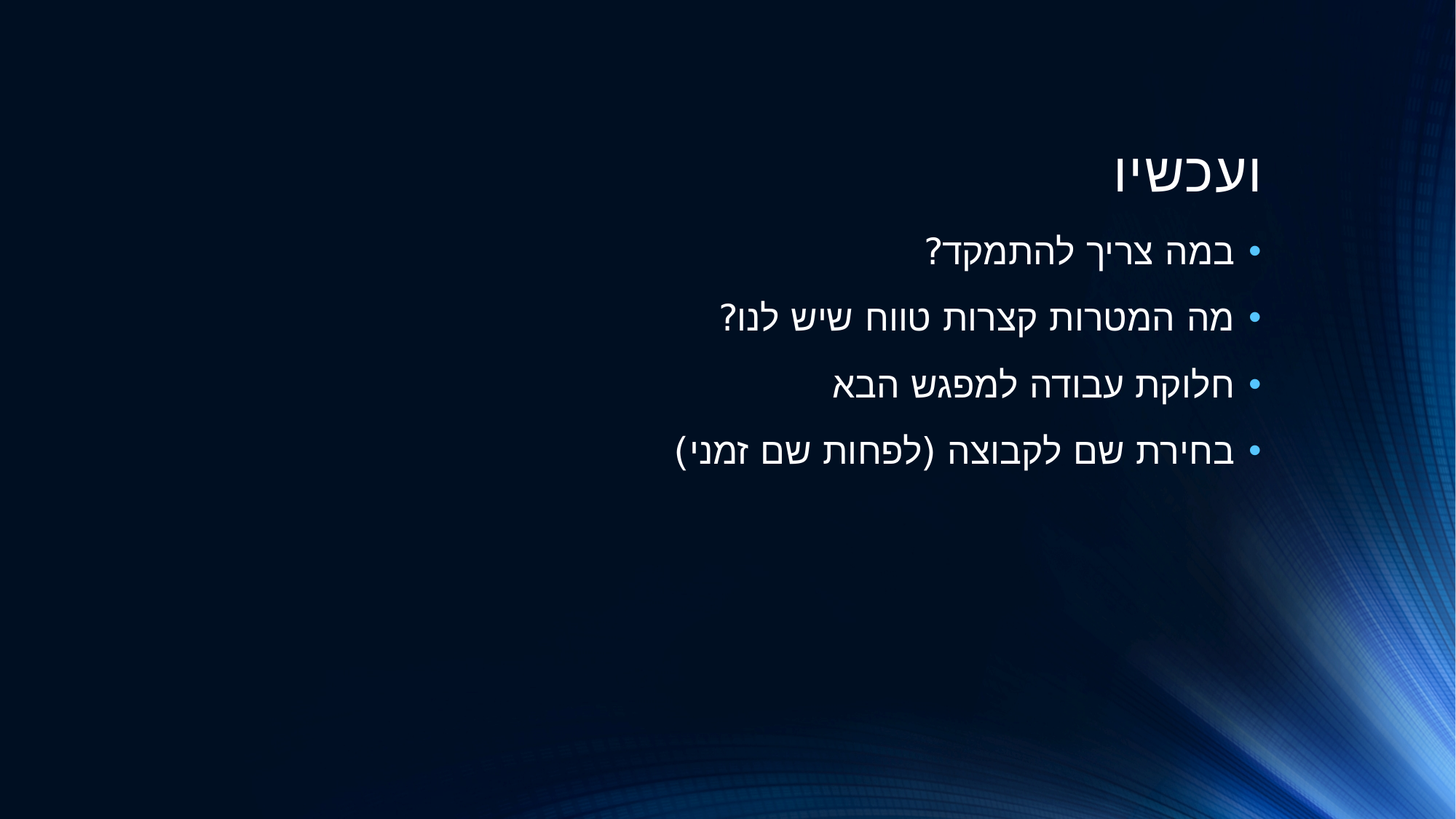

# ועכשיו
במה צריך להתמקד?
מה המטרות קצרות טווח שיש לנו?
חלוקת עבודה למפגש הבא
בחירת שם לקבוצה (לפחות שם זמני)